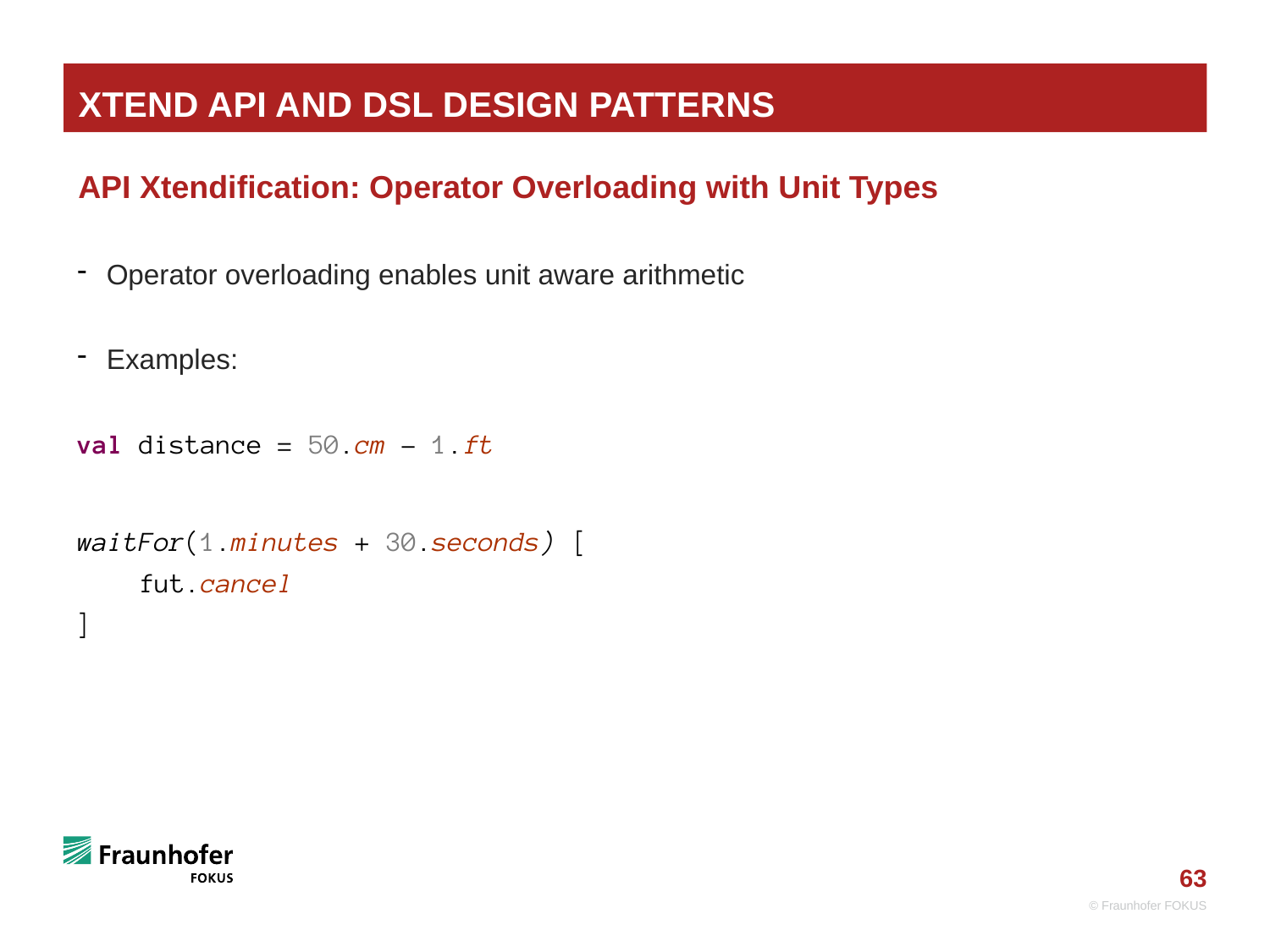

# Xtend API and DSL Design Patterns
API Xtendification: Operator Overloading with Unit Types
Operator overloading enables unit aware arithmetic

Examples:

val distance = 50.cm - 1.ft

waitFor(1.minutes + 30.seconds) [
    fut.cancel
]

© Fraunhofer FOKUS